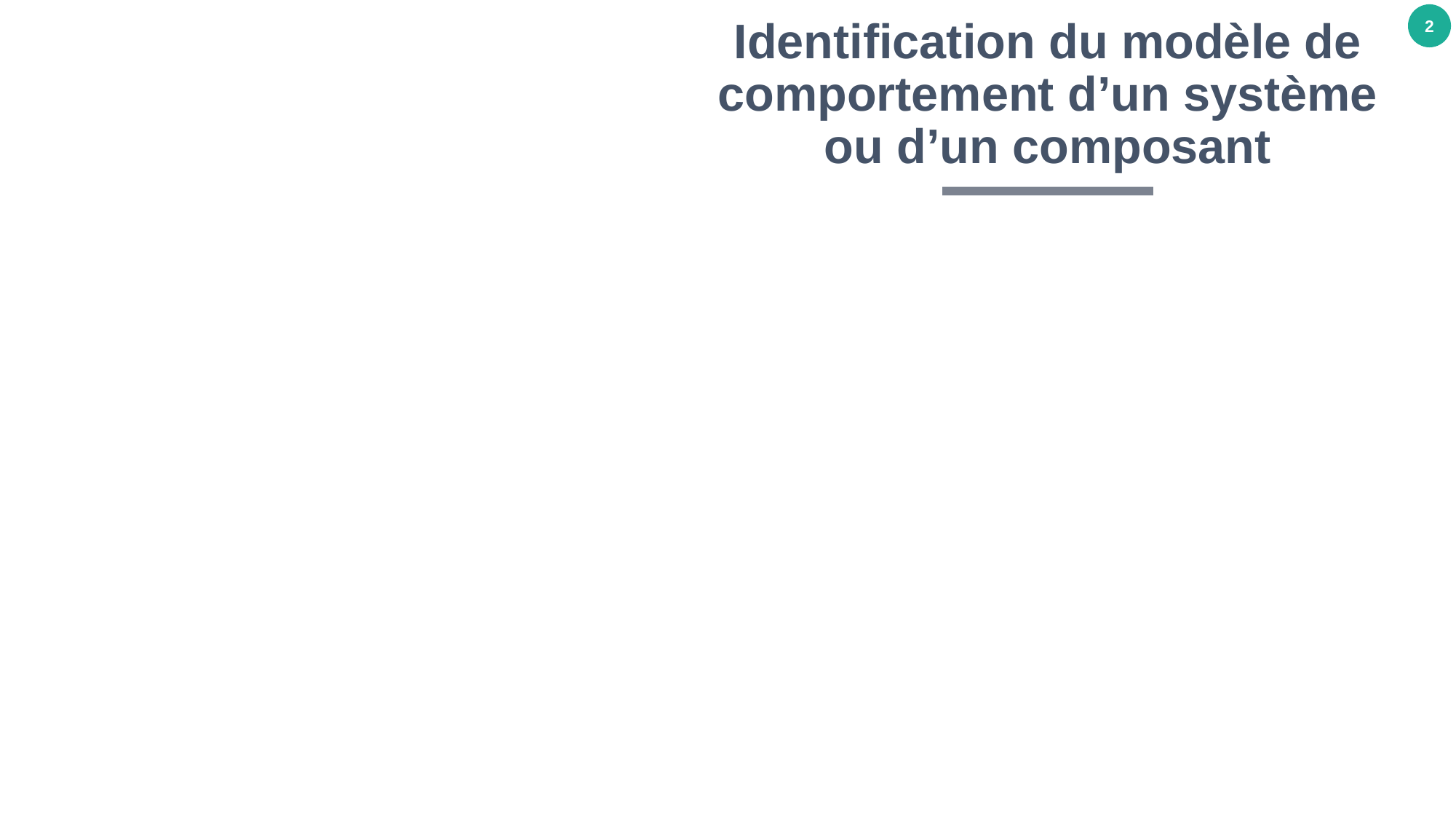

# Identification du modèle de comportement d’un système ou d’un composant